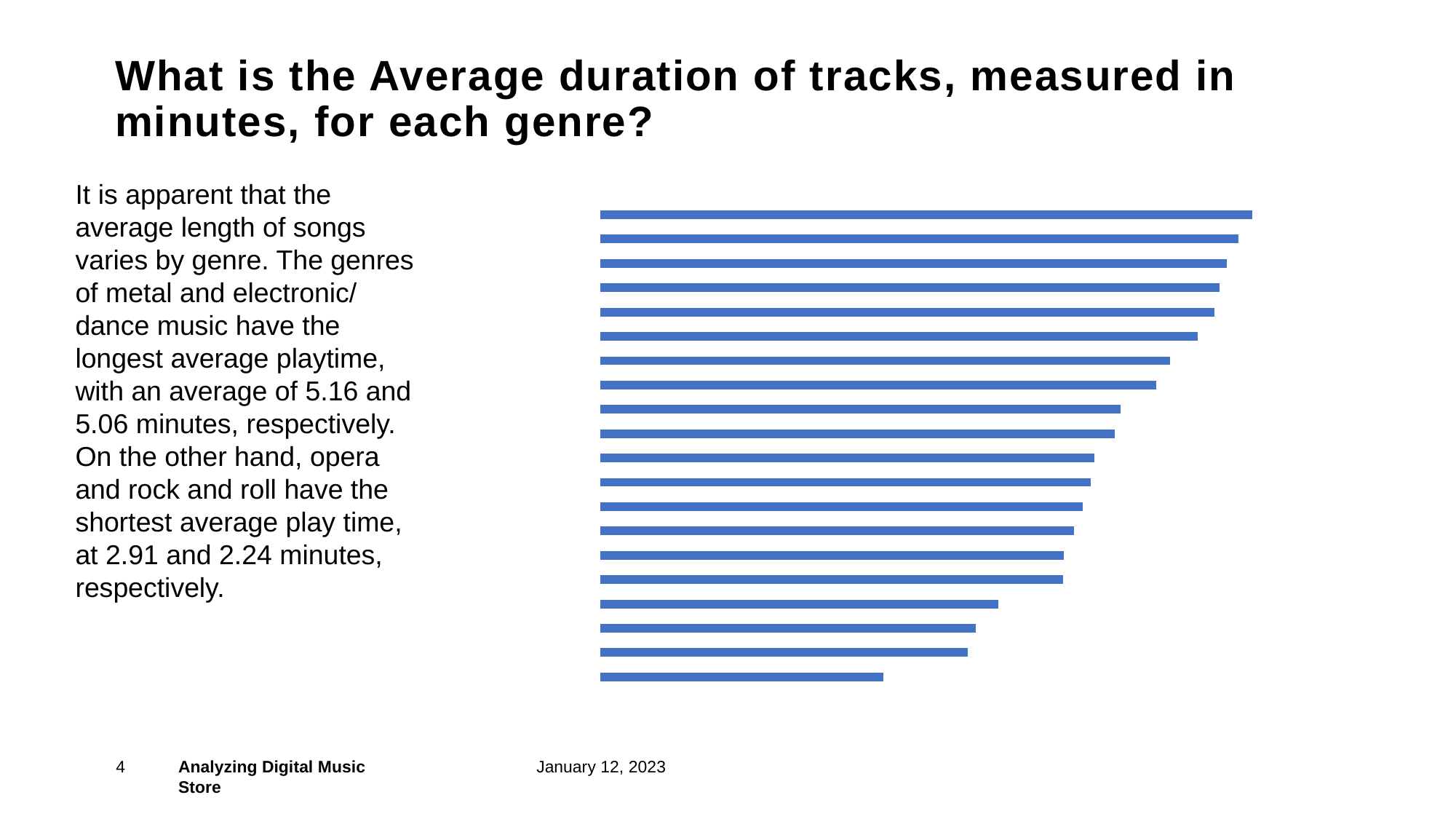

# What is the Average duration of tracks, measured in minutes, for each genre?

### Chart: Average minutes per genre

| Category | Avg_Length_In_Minutes |
|---|---|
| Rock And Roll | 2.24 |
| Opera | 2.91 |
| Hip Hop/Rap | 2.97 |
| Easy Listening | 3.15 |
| Bossa Nova | 3.66 |
| R&B/Soul | 3.67 |
| World | 3.75 |
| Pop | 3.82 |
| Latin | 3.88 |
| Alternative & Punk | 3.91 |
| Soundtrack | 4.07 |
| Reggae | 4.12 |
| Alternative | 4.4 |
| Blues | 4.51 |
| Rock | 4.73 |
| Jazz | 4.86 |
| Classical | 4.9 |
| Heavy Metal | 4.96 |
| Electronica/Dance | 5.05 |
| Metal | 5.16 |
It is apparent that the average length of songs varies by genre. The genres of metal and electronic/ dance music have the longest average playtime, with an average of 5.16 and 5.06 minutes, respectively. On the other hand, opera and rock and roll have the shortest average play time, at 2.91 and 2.24 minutes, respectively.
4
Analyzing Digital Music Store
January 12, 2023